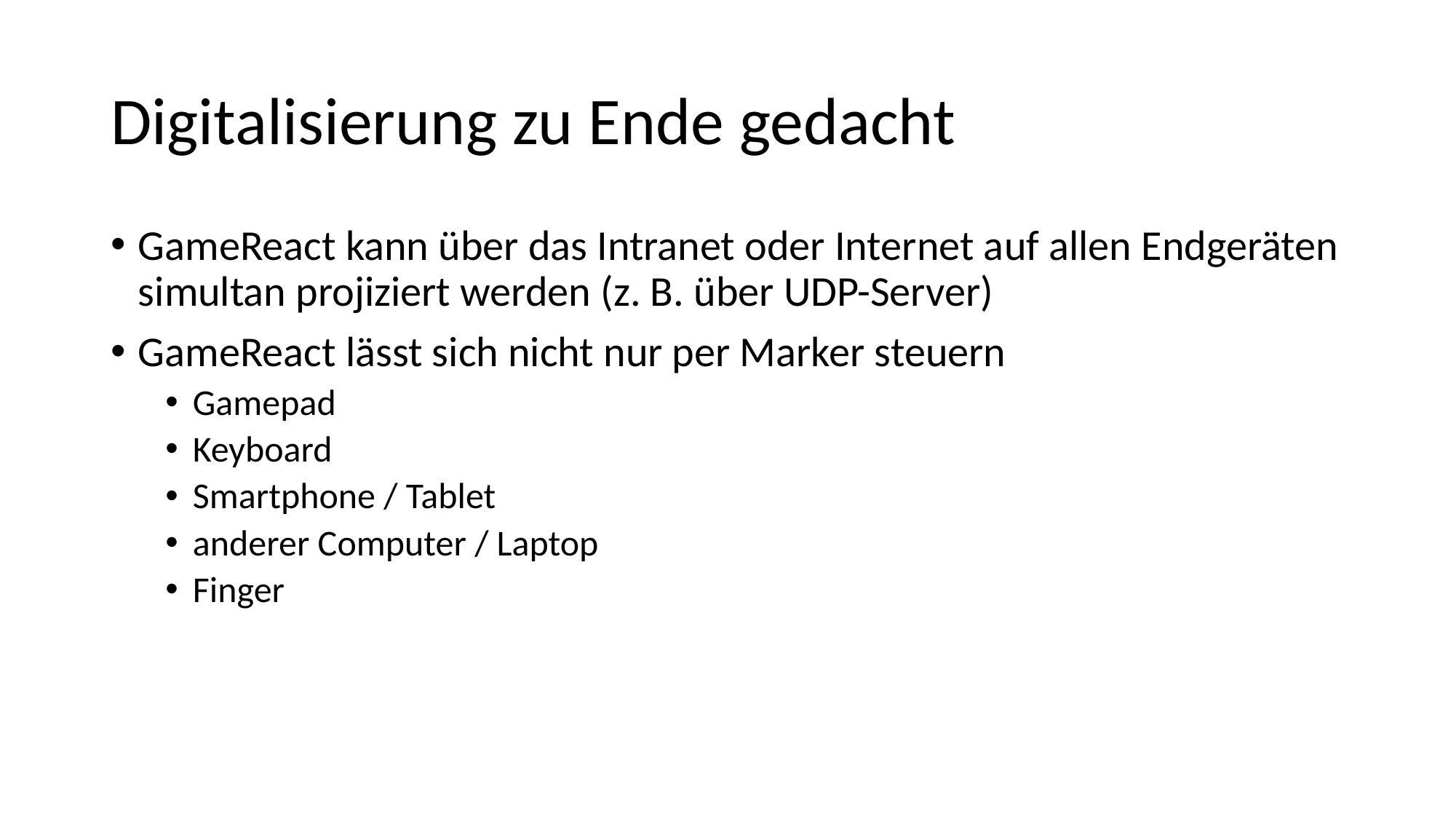

# Digitalisierung zu Ende gedacht
GameReact kann über das Intranet oder Internet auf allen Endgeräten simultan projiziert werden (z. B. über UDP-Server)
GameReact lässt sich nicht nur per Marker steuern
Gamepad
Keyboard
Smartphone / Tablet
anderer Computer / Laptop
Finger